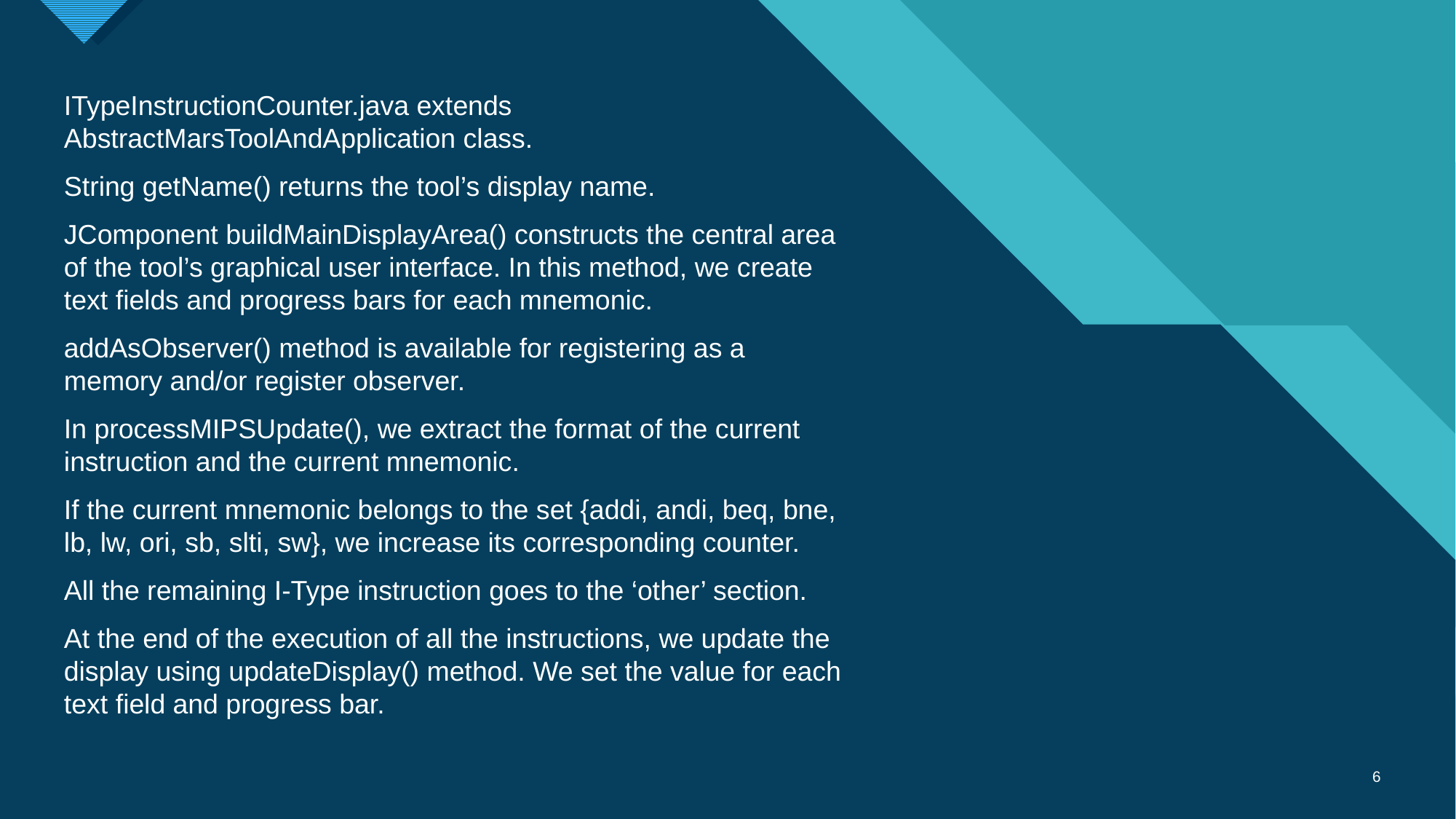

ITypeInstructionCounter.java extends AbstractMarsToolAndApplication class.
String getName() returns the tool’s display name.
JComponent buildMainDisplayArea() constructs the central area of the tool’s graphical user interface. In this method, we create text fields and progress bars for each mnemonic.
addAsObserver() method is available for registering as a memory and/or register observer.
In processMIPSUpdate(), we extract the format of the current instruction and the current mnemonic.
If the current mnemonic belongs to the set {addi, andi, beq, bne, lb, lw, ori, sb, slti, sw}, we increase its corresponding counter.
All the remaining I-Type instruction goes to the ‘other’ section.
At the end of the execution of all the instructions, we update the display using updateDisplay() method. We set the value for each text field and progress bar.

6